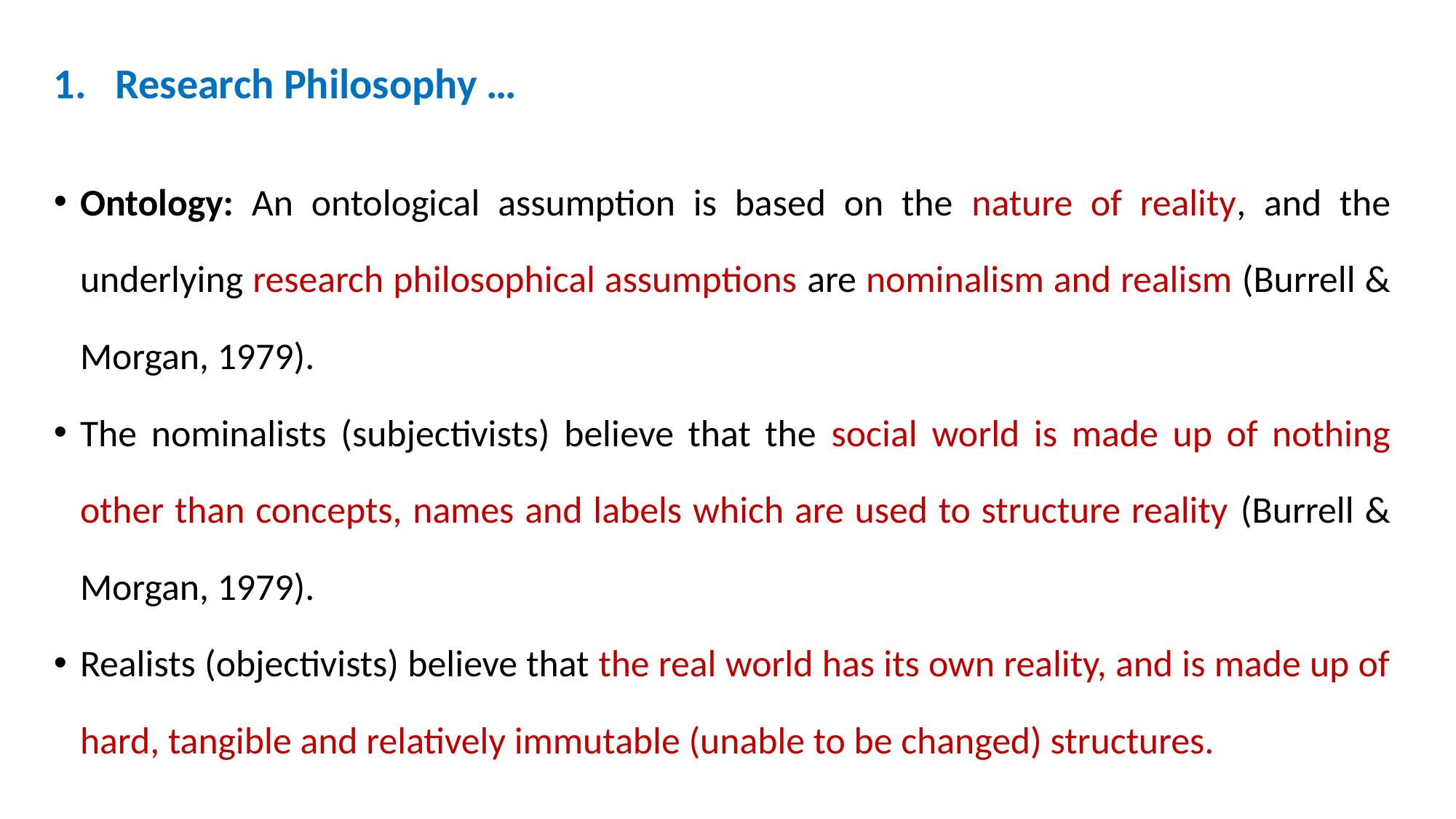

# 1.   Research Philosophy …
Ontology: An ontological assumption is based on the nature of reality, and the underlying research philosophical assumptions are nominalism and realism (Burrell & Morgan, 1979).
The nominalists (subjectivists) believe that the social world is made up of nothing other than concepts, names and labels which are used to structure reality (Burrell & Morgan, 1979).
Realists (objectivists) believe that the real world has its own reality, and is made up of hard, tangible and relatively immutable (unable to be changed) structures.